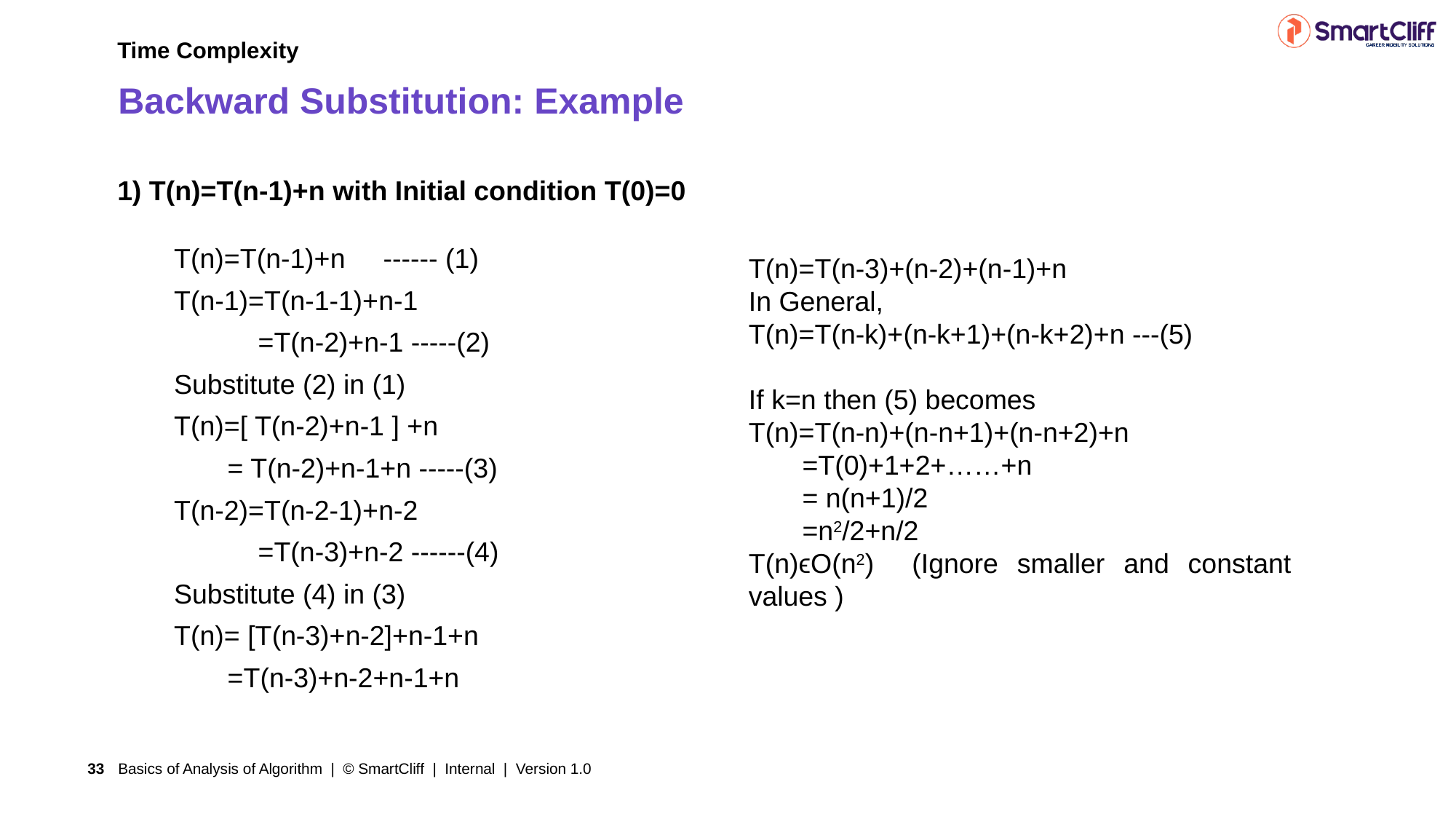

Time Complexity
# Backward Substitution: Example
1) T(n)=T(n-1)+n with Initial condition T(0)=0

T(n)=T(n-1)+n     ------ (1)
T(n-1)=T(n-1-1)+n-1
           =T(n-2)+n-1 -----(2)
Substitute (2) in (1)
T(n)=[ T(n-2)+n-1 ] +n
       = T(n-2)+n-1+n -----(3)
T(n-2)=T(n-2-1)+n-2
           =T(n-3)+n-2 ------(4)
Substitute (4) in (3)
T(n)= [T(n-3)+n-2]+n-1+n
       =T(n-3)+n-2+n-1+n
T(n)=T(n-3)+(n-2)+(n-1)+n
In General,
T(n)=T(n-k)+(n-k+1)+(n-k+2)+n ---(5)

If k=n then (5) becomes
T(n)=T(n-n)+(n-n+1)+(n-n+2)+n
       =T(0)+1+2+……+n
       = n(n+1)/2
       =n2/2+n/2
T(n)ϵO(n2)  (Ignore smaller and constant values )
Basics of Analysis of Algorithm  |  © SmartCliff  |  Internal  |  Version 1.0
33